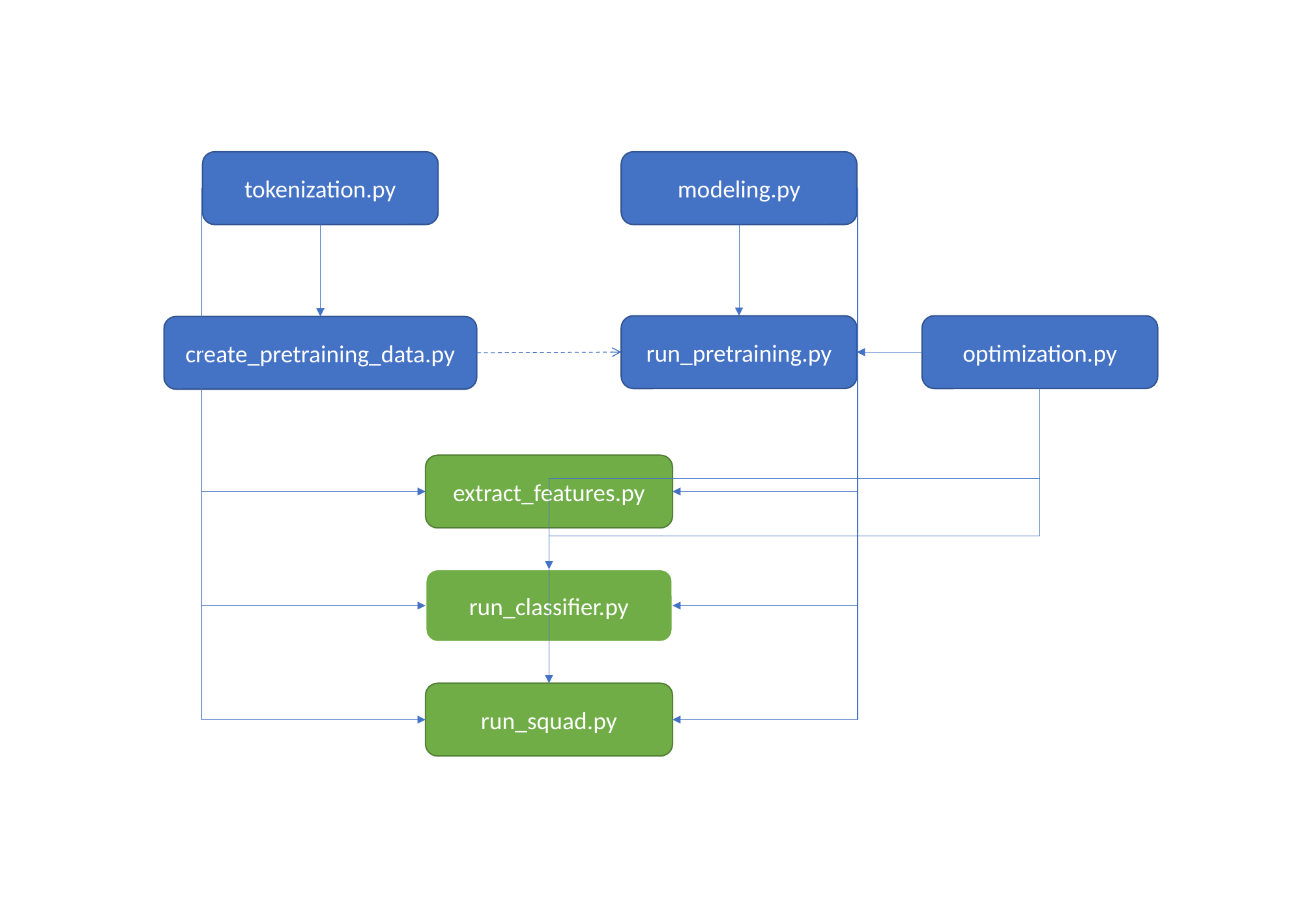

tokenization.py
modeling.py
run_pretraining.py
optimization.py
create_pretraining_data.py
extract_features.py
run_classifier.py
run_squad.py